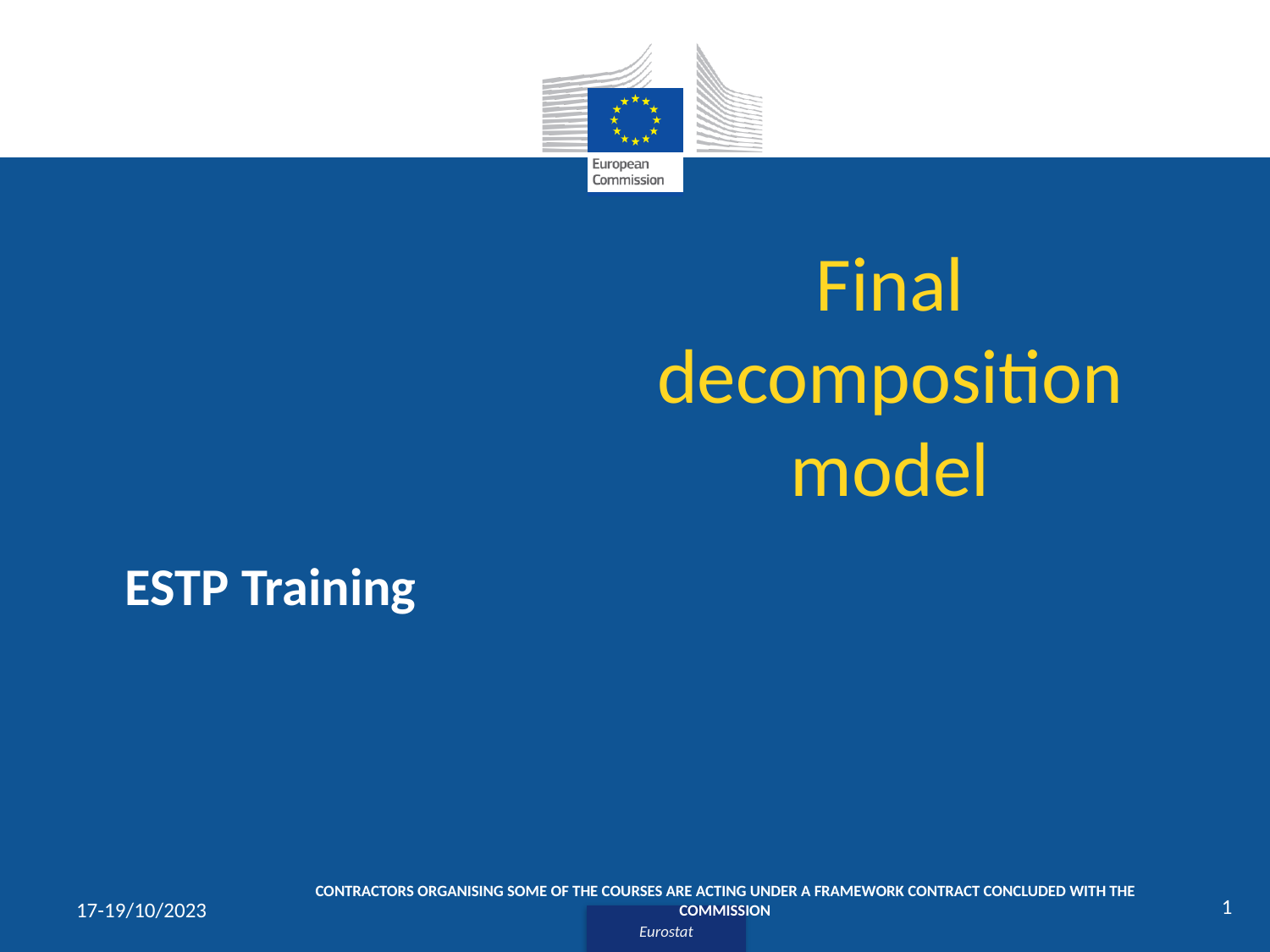

# Final decomposition model
ESTP Training
CONTRACTORS ORGANISING SOME OF THE COURSES ARE ACTING UNDER A FRAMEWORK CONTRACT CONCLUDED WITH THE COMMISSION
1
17-19/10/2023